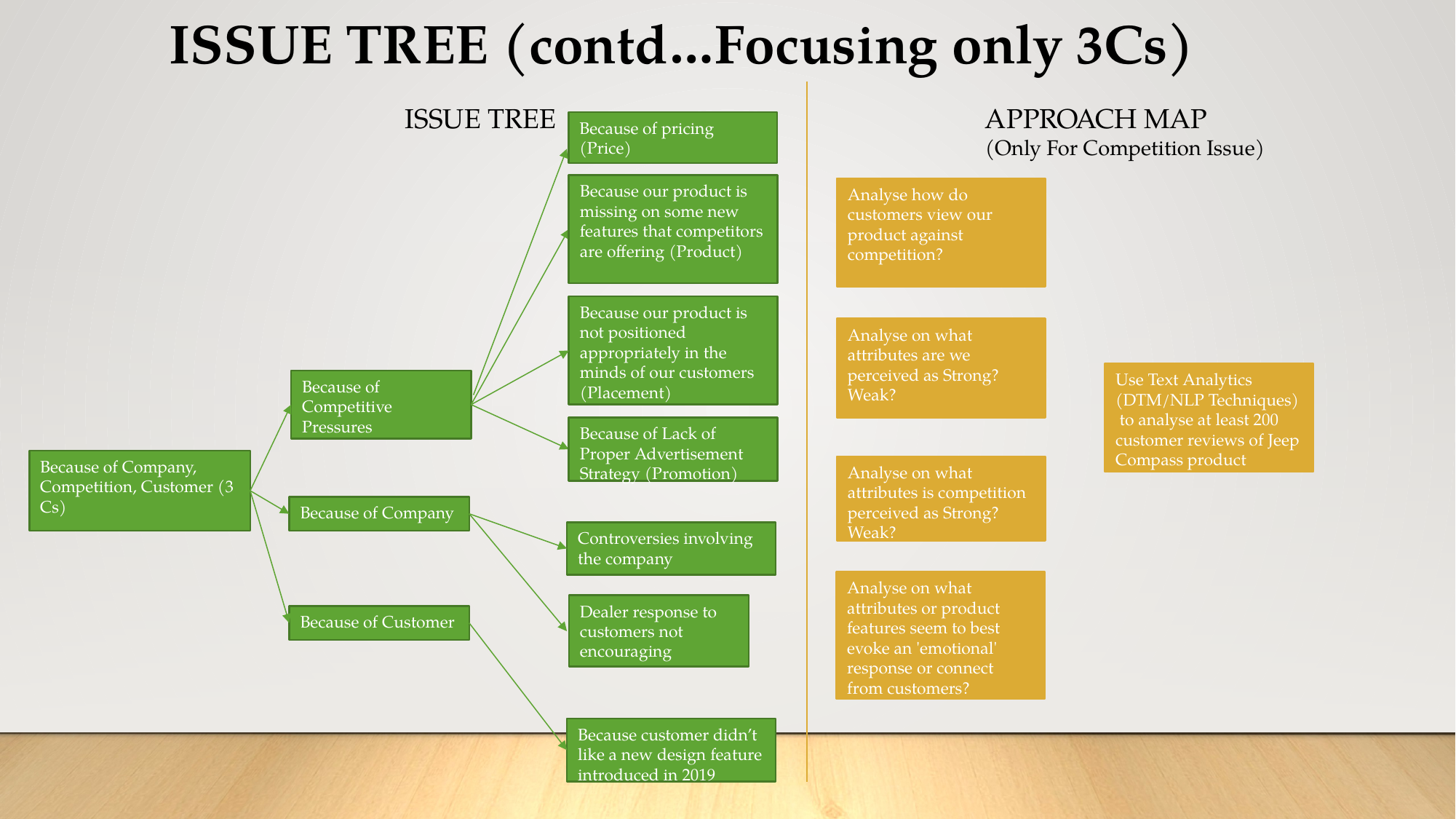

ISSUE TREE (contd…Focusing only 3Cs)
ISSUE TREE
APPROACH MAP
(Only For Competition Issue)
Because of pricing (Price)
Because our product is missing on some new features that competitors are offering (Product)
Analyse how do customers view our product against competition?
Because our product is not positioned appropriately in the minds of our customers (Placement)
Analyse on what attributes are we perceived as Strong? Weak?

Use Text Analytics (DTM/NLP Techniques)  to analyse at least 200 customer reviews of Jeep Compass product
Because of
Competitive Pressures
Because of Lack of Proper Advertisement Strategy (Promotion)
Because of Company, Competition, Customer (3 Cs)
Analyse on what attributes is competition perceived as Strong? Weak?
Because of Company
Controversies involving the company
Analyse on what attributes or product features seem to best evoke an 'emotional' response or connect from customers?
Dealer response to customers not encouraging
Because of Customer
Because customer didn’t like a new design feature introduced in 2019